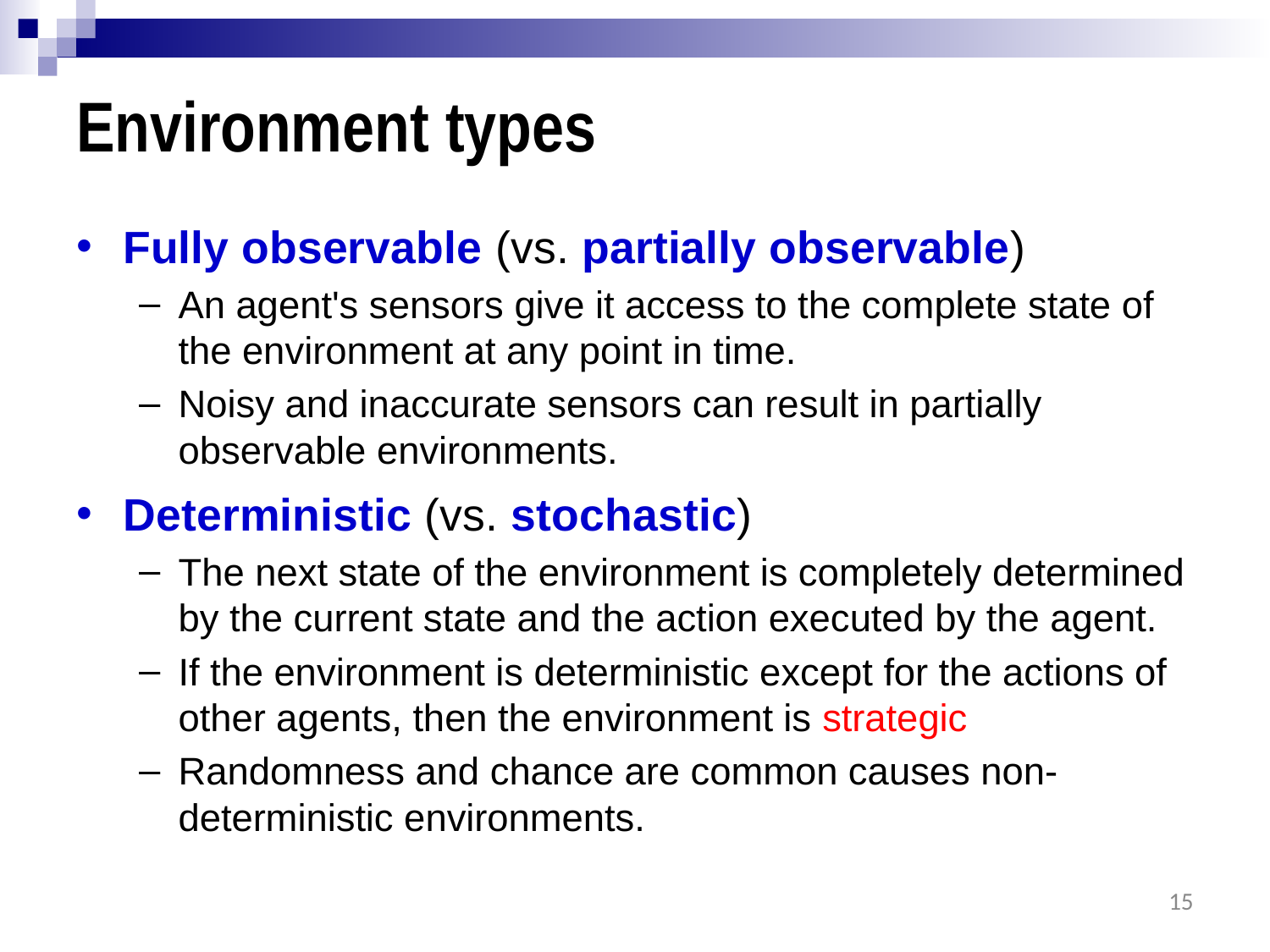

# Environment types
Fully observable (vs. partially observable)
An agent's sensors give it access to the complete state of the environment at any point in time.
Noisy and inaccurate sensors can result in partially observable environments.
Deterministic (vs. stochastic)
The next state of the environment is completely determined by the current state and the action executed by the agent.
If the environment is deterministic except for the actions of other agents, then the environment is strategic
Randomness and chance are common causes non-deterministic environments.
15